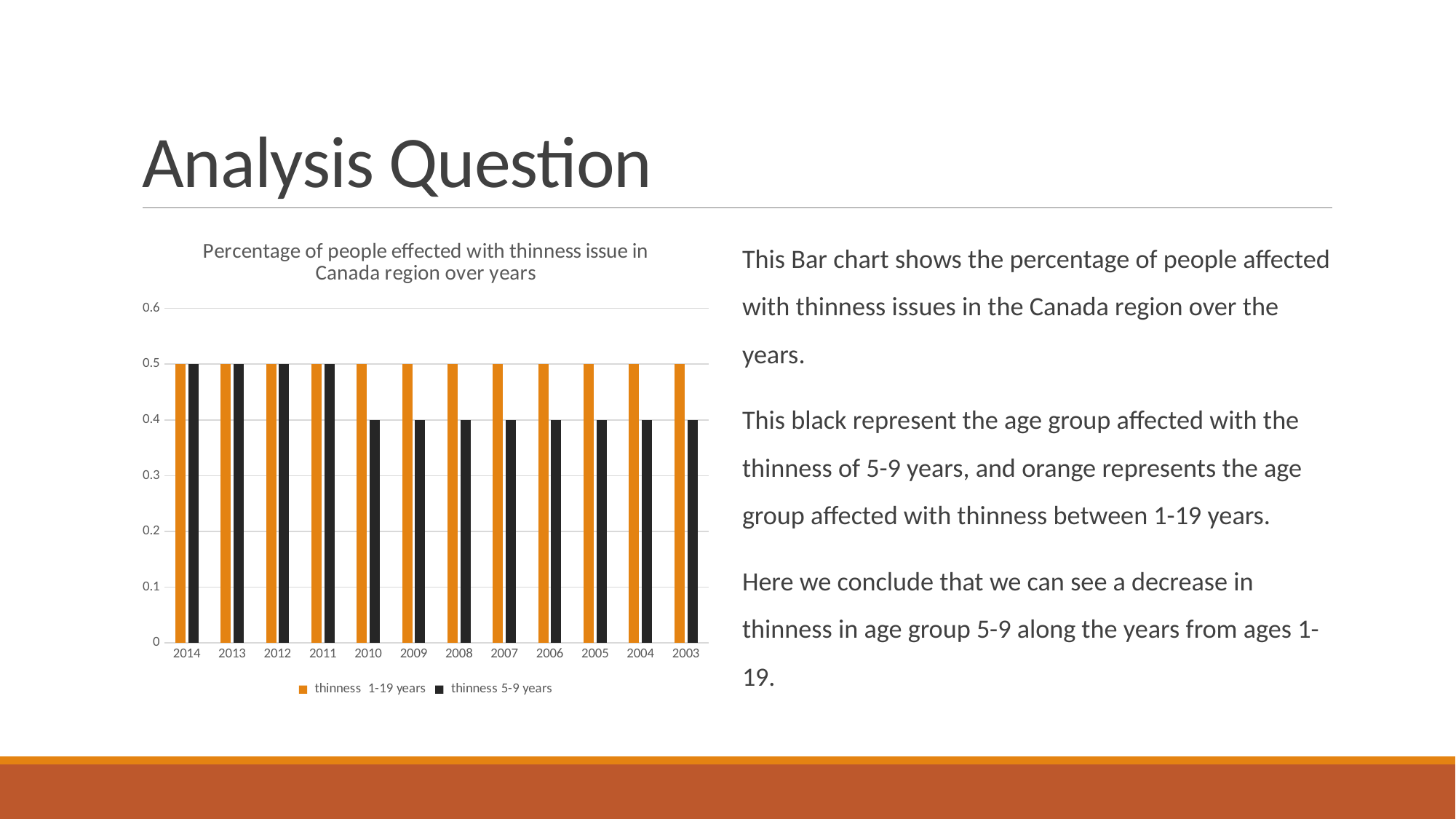

# Analysis Question
This Bar chart shows the percentage of people affected with thinness issues in the Canada region over the years.
This black represent the age group affected with the thinness of 5-9 years, and orange represents the age group affected with thinness between 1-19 years.
Here we conclude that we can see a decrease in thinness in age group 5-9 along the years from ages 1-19.

### Chart: Percentage of people effected with thinness issue in Canada region over years

| Category |  thinness  1-19 years |  thinness 5-9 years |
|---|---|---|
| 2014 | 0.5 | 0.5 |
| 2013 | 0.5 | 0.5 |
| 2012 | 0.5 | 0.5 |
| 2011 | 0.5 | 0.5 |
| 2010 | 0.5 | 0.4 |
| 2009 | 0.5 | 0.4 |
| 2008 | 0.5 | 0.4 |
| 2007 | 0.5 | 0.4 |
| 2006 | 0.5 | 0.4 |
| 2005 | 0.5 | 0.4 |
| 2004 | 0.5 | 0.4 |
| 2003 | 0.5 | 0.4 |